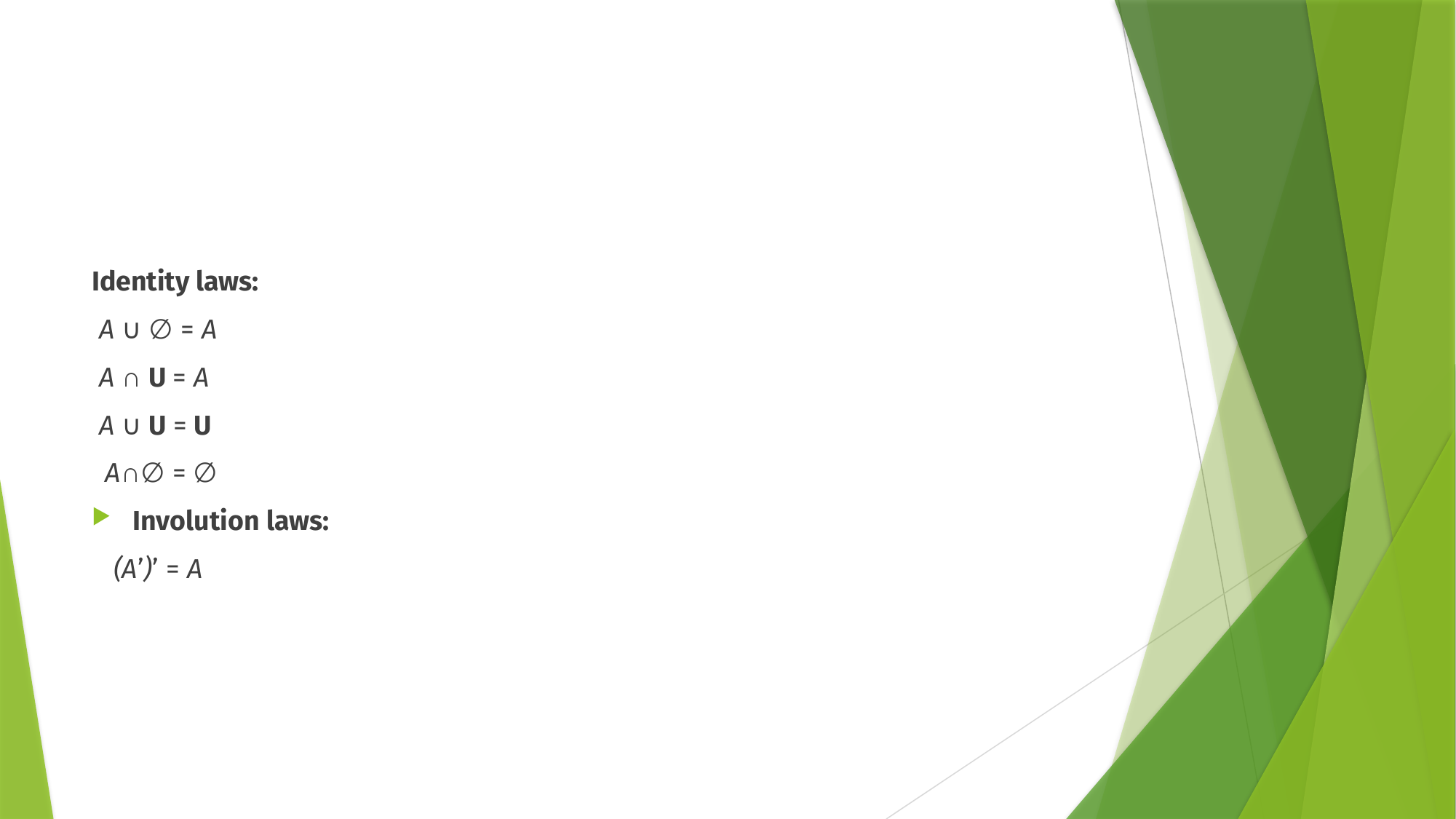

#
Identity laws:
 A ∪ ∅ = A
 A ∩ U = A
 A ∪ U = U
  A∩∅ = ∅
Involution laws:
   (A’)’ = A